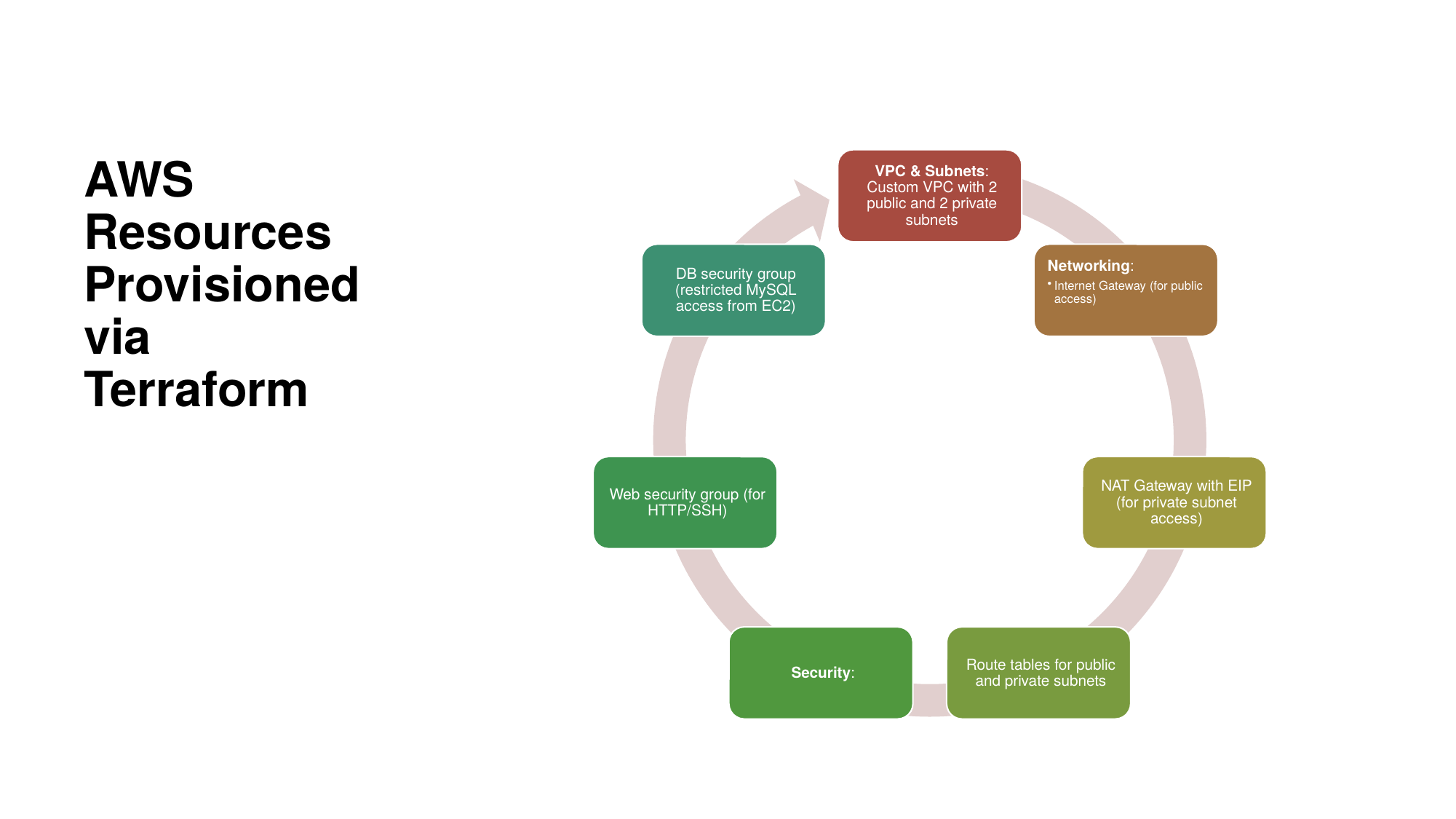

# AWS Resources Provisioned via Terraform​
VPC & Subnets: Custom VPC with 2 public and 2 private subnets
Networking:
Internet Gateway (for public access)
NAT Gateway with EIP (for private subnet access)
Route tables for public and private subnets
Security:
Web security group (for HTTP/SSH)
DB security group (restricted MySQL access from EC2)